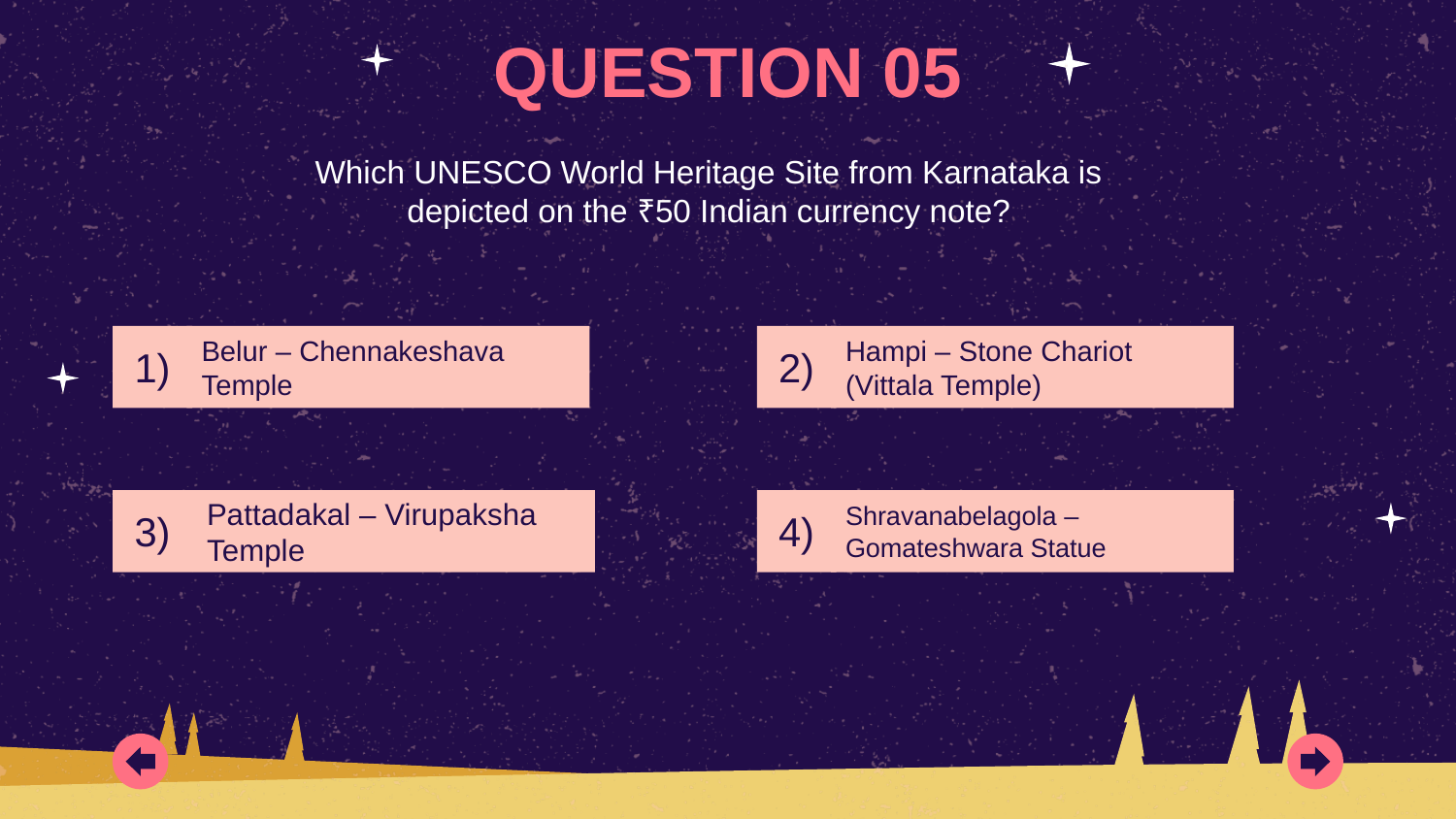

QUESTION 05
Which UNESCO World Heritage Site from Karnataka is depicted on the ₹50 Indian currency note?
# 1)
Belur – Chennakeshava Temple
2)
Hampi – Stone Chariot (Vittala Temple)
3)
4)
Shravanabelagola – Gomateshwara Statue
Pattadakal – Virupaksha Temple